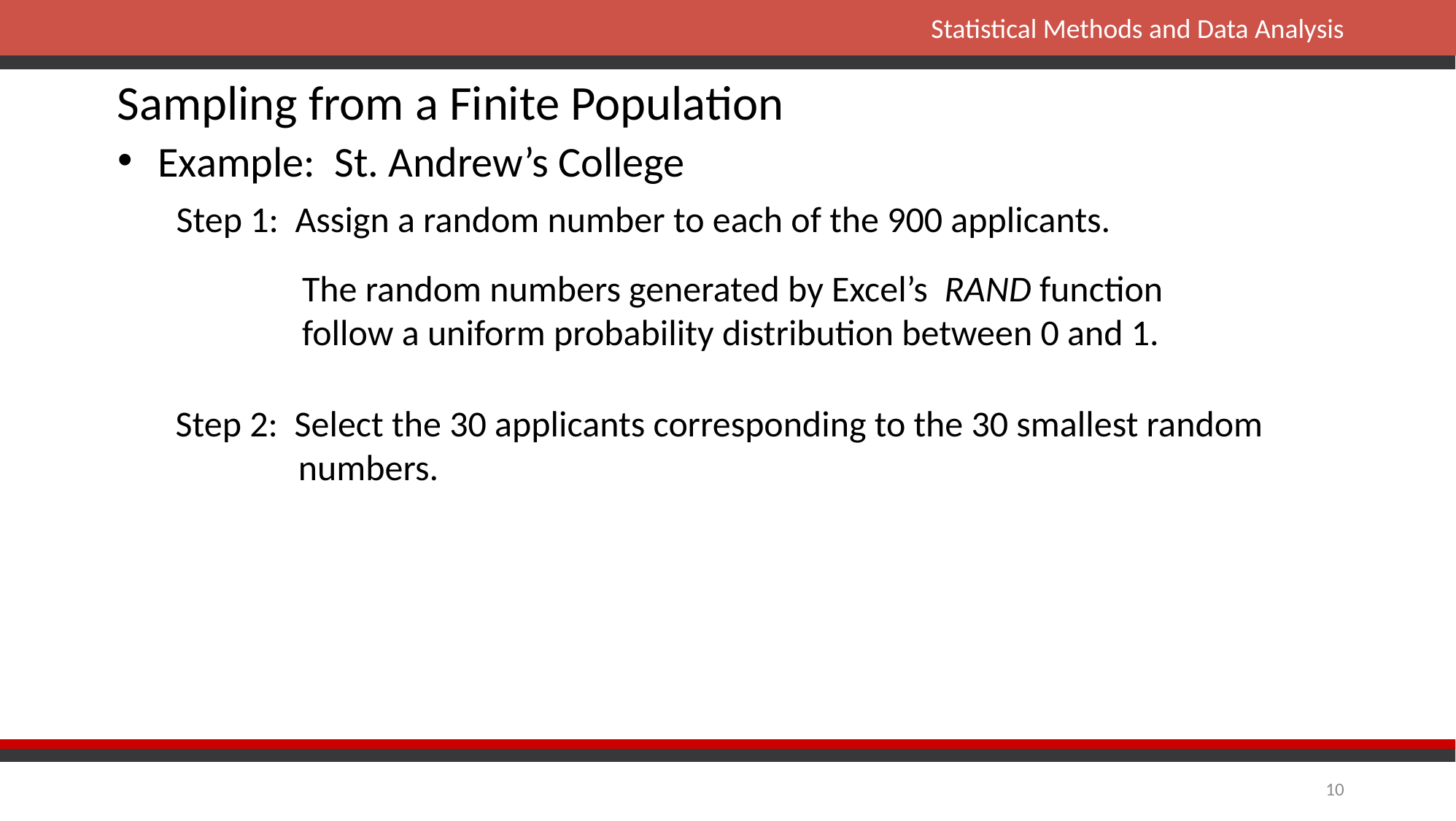

Sampling from a Finite Population
Example:  St. Andrew’s College
Step 1:  Assign a random number to each of the 900 applicants.
The random numbers generated by Excel’s  RAND function follow a uniform probability distribution between 0 and 1.
Step 2:  Select the 30 applicants corresponding to the 30 smallest random numbers.
10